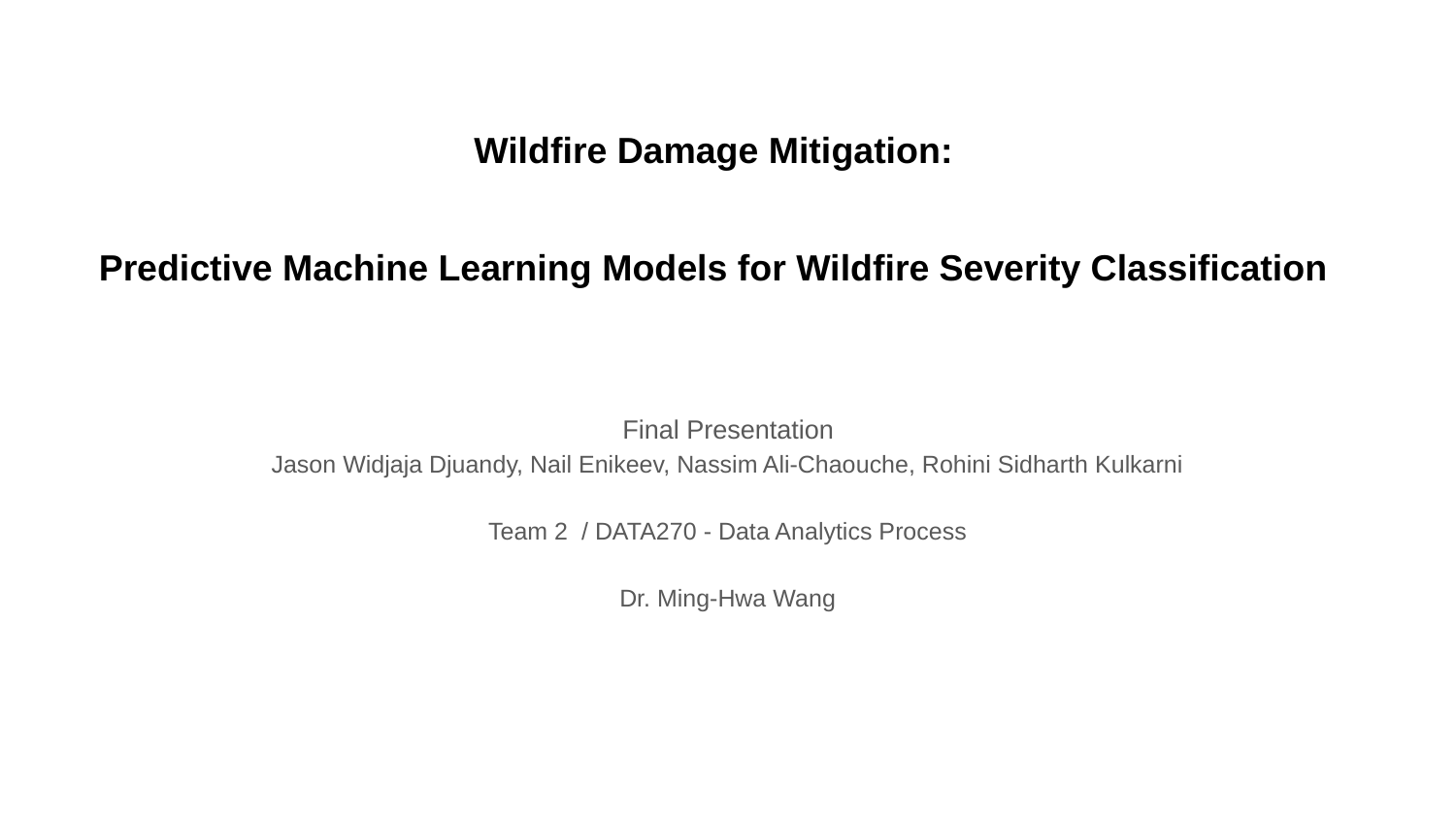

# Wildfire Damage Mitigation:
Predictive Machine Learning Models for Wildfire Severity Classification
Final Presentation
Jason Widjaja Djuandy, Nail Enikeev, Nassim Ali-Chaouche, Rohini Sidharth Kulkarni

Team 2  / DATA270 - Data Analytics Process

Dr. Ming-Hwa Wang